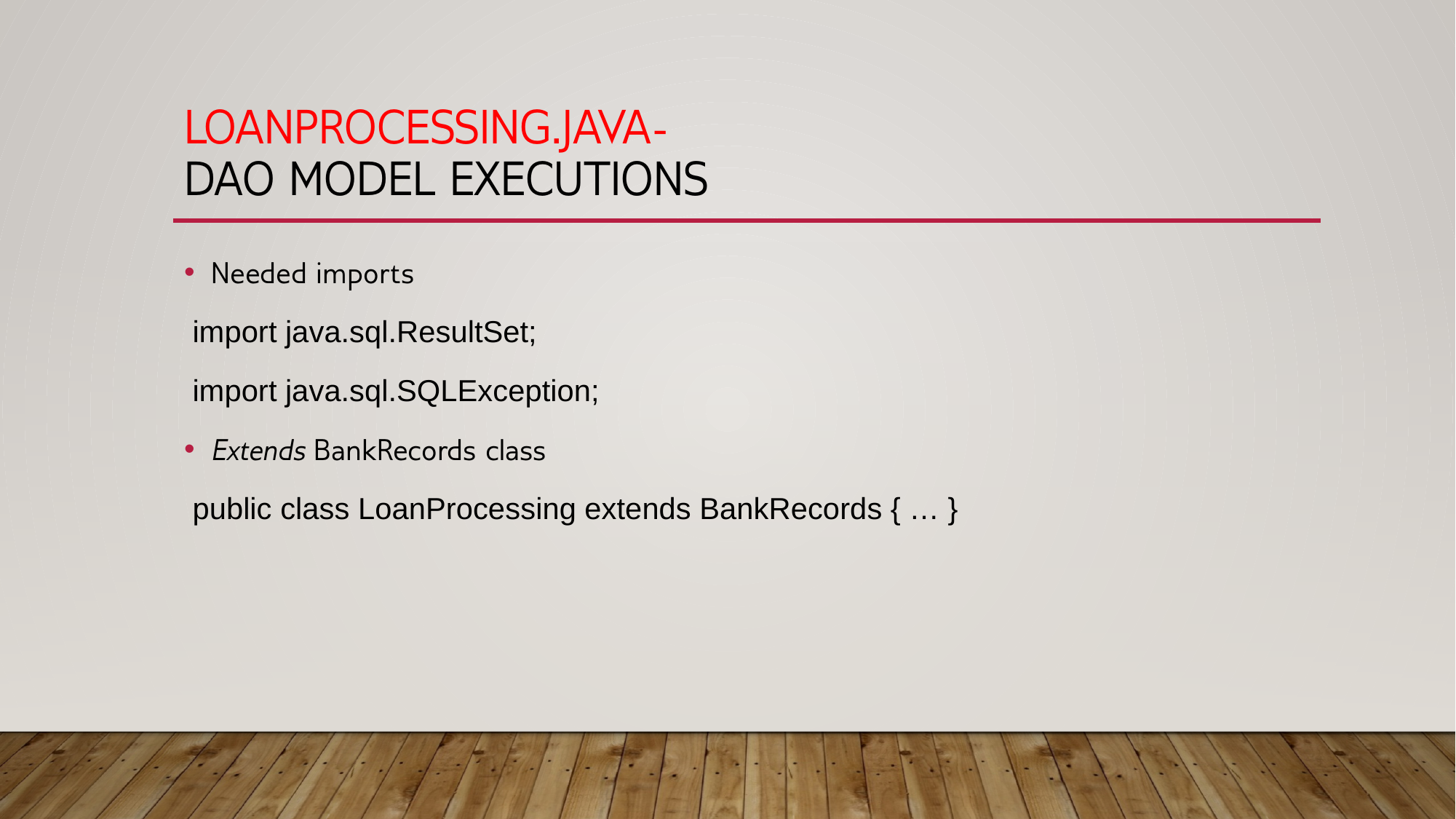

# loanProcessing.java- dao model executions
Needed imports
 import java.sql.ResultSet;
 import java.sql.SQLException;
Extends BankRecords class
 public class LoanProcessing extends BankRecords { … }